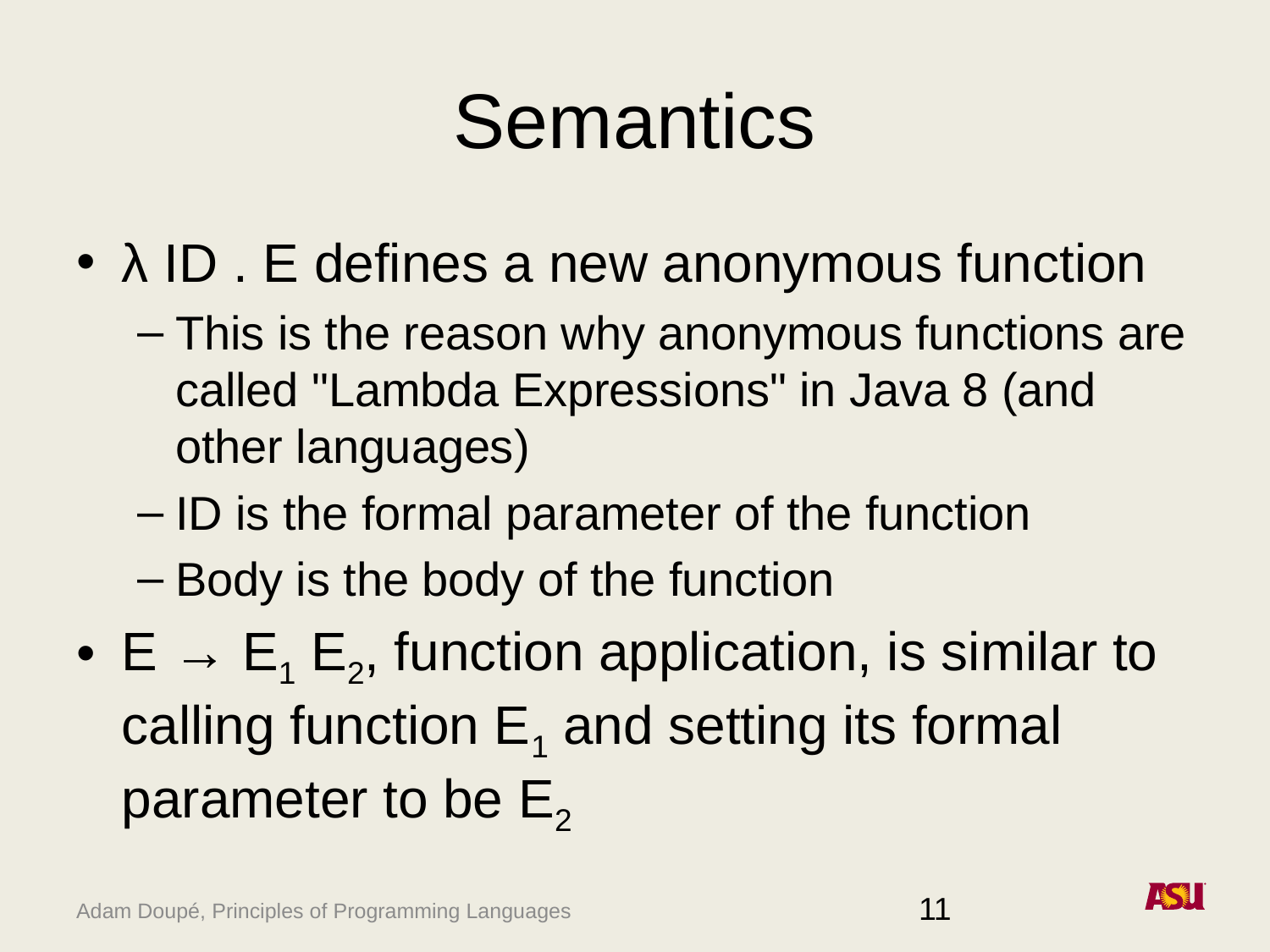

# Semantics
λ ID . E defines a new anonymous function
This is the reason why anonymous functions are called "Lambda Expressions" in Java 8 (and other languages)
ID is the formal parameter of the function
Body is the body of the function
E → E1 E2, function application, is similar to calling function E1 and setting its formal parameter to be E2

11